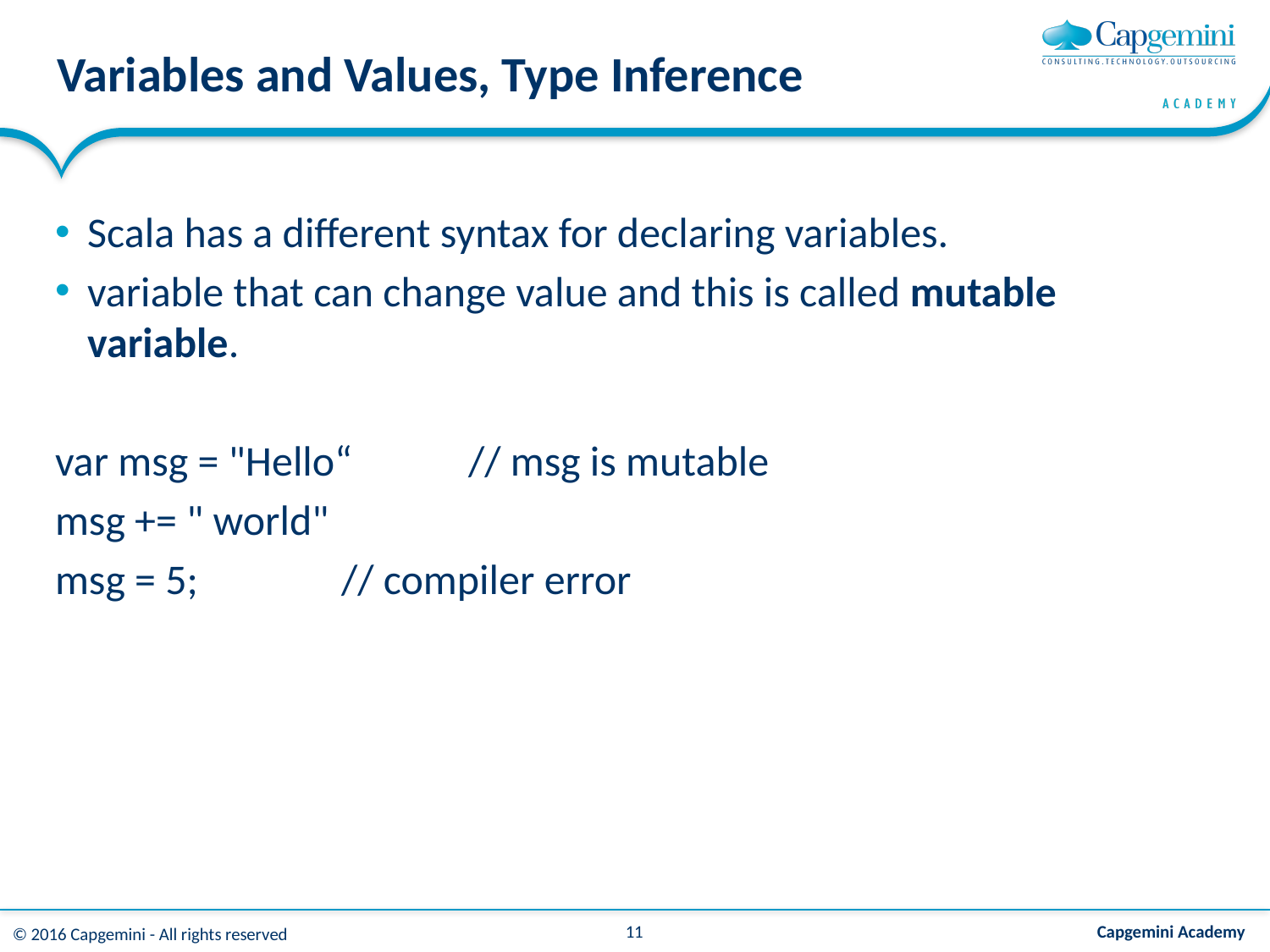

# Variables and Values, Type Inference
Scala has a different syntax for declaring variables.
variable that can change value and this is called mutable variable.

var msg = "Hello“	// msg is mutable
msg += " world"
msg = 5;		// compiler error
11